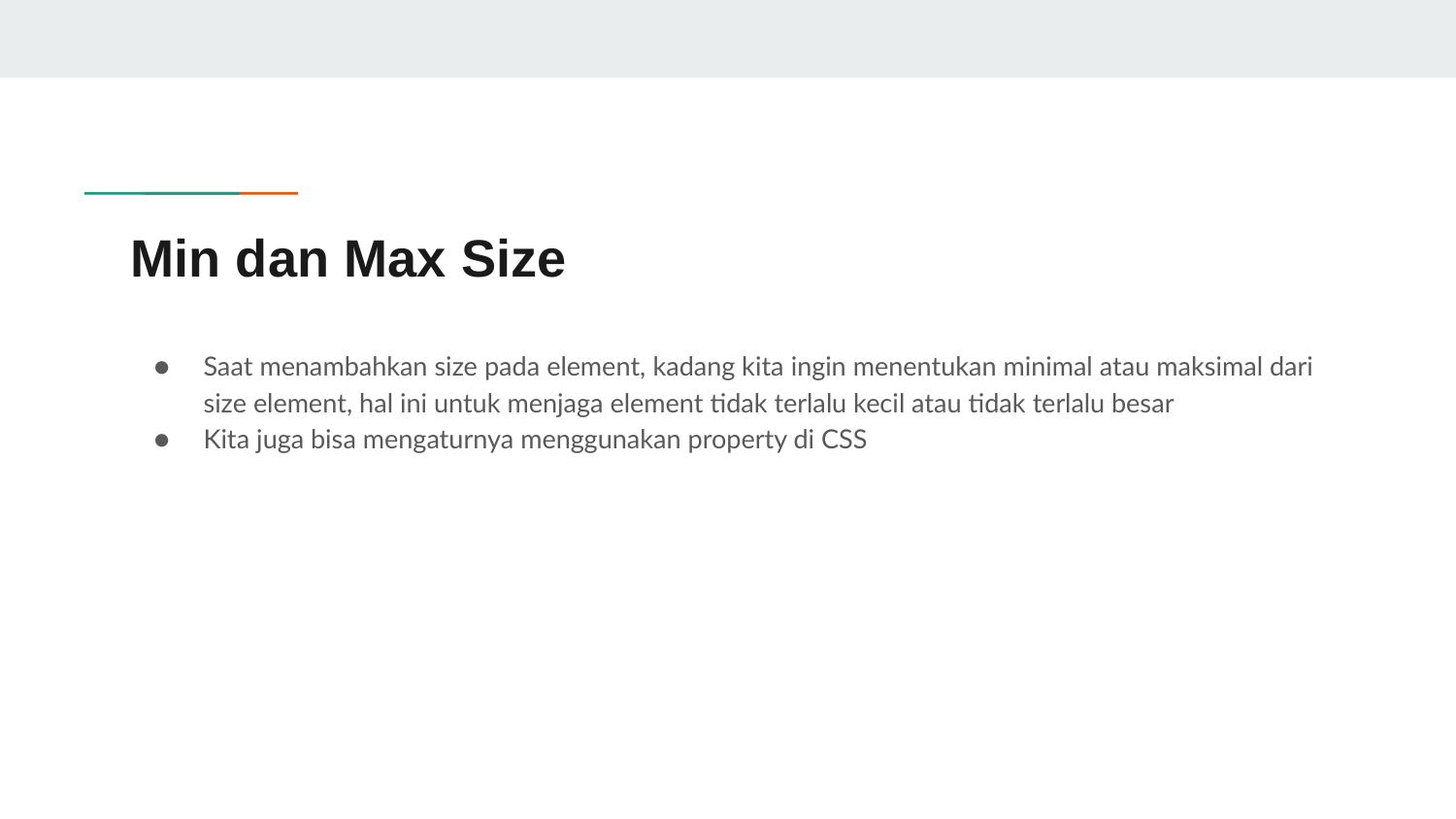

# Min dan Max Size
Saat menambahkan size pada element, kadang kita ingin menentukan minimal atau maksimal dari size element, hal ini untuk menjaga element tidak terlalu kecil atau tidak terlalu besar
Kita juga bisa mengaturnya menggunakan property di CSS